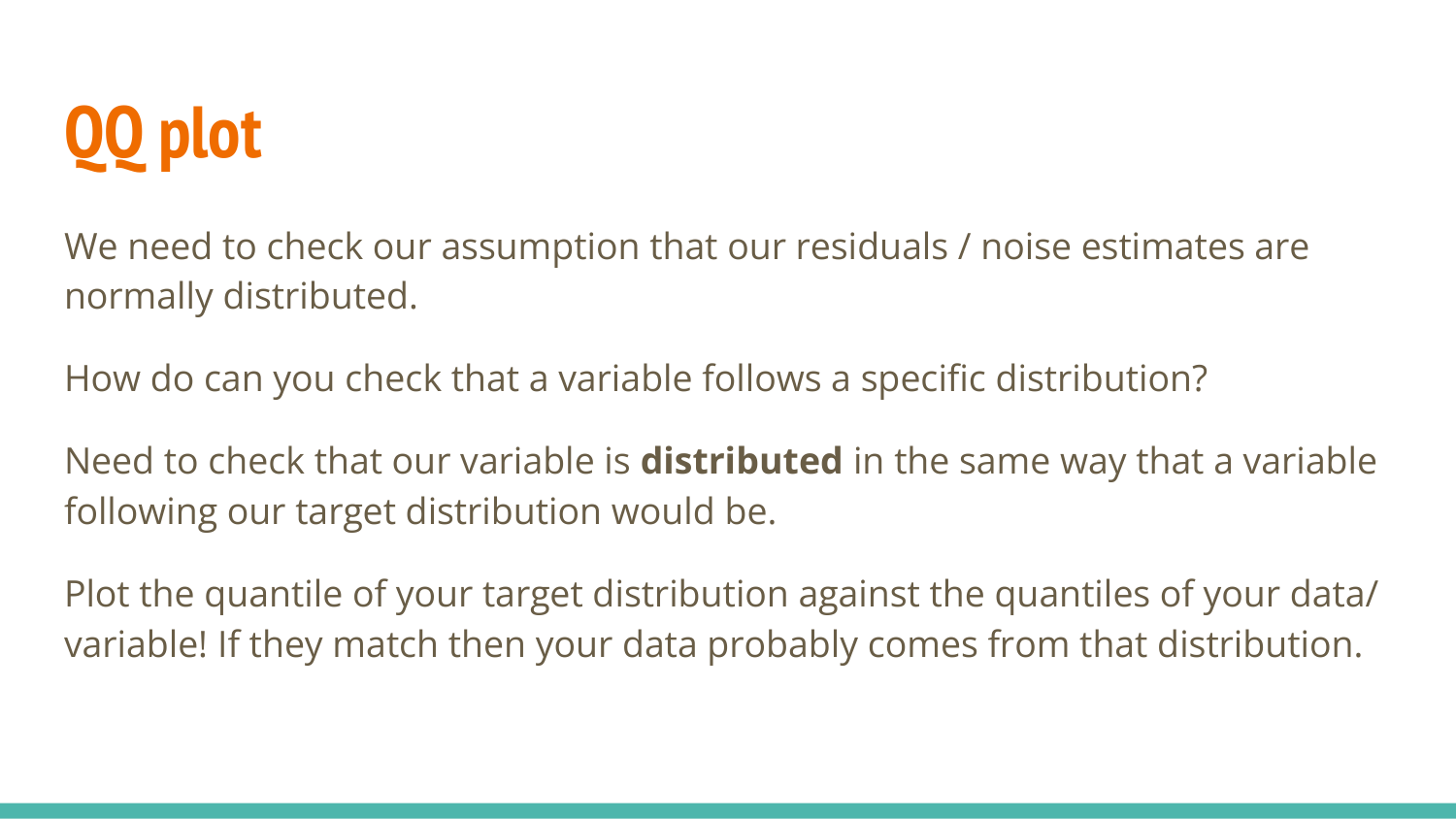

# QQ plot
We need to check our assumption that our residuals / noise estimates are normally distributed.
How do can you check that a variable follows a specific distribution?
Need to check that our variable is distributed in the same way that a variable following our target distribution would be.
Plot the quantile of your target distribution against the quantiles of your data/ variable! If they match then your data probably comes from that distribution.